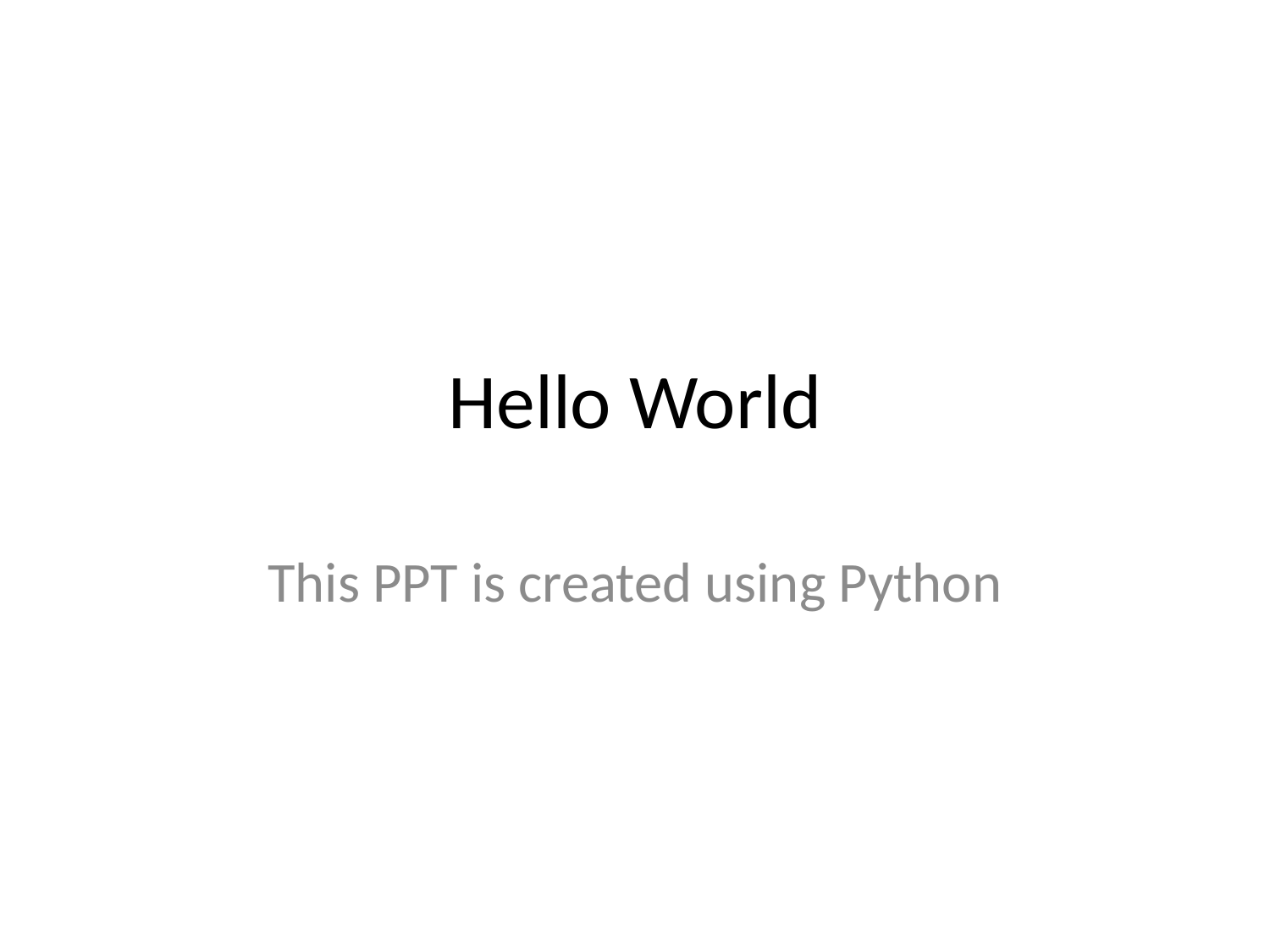

# Hello World
This PPT is created using Python